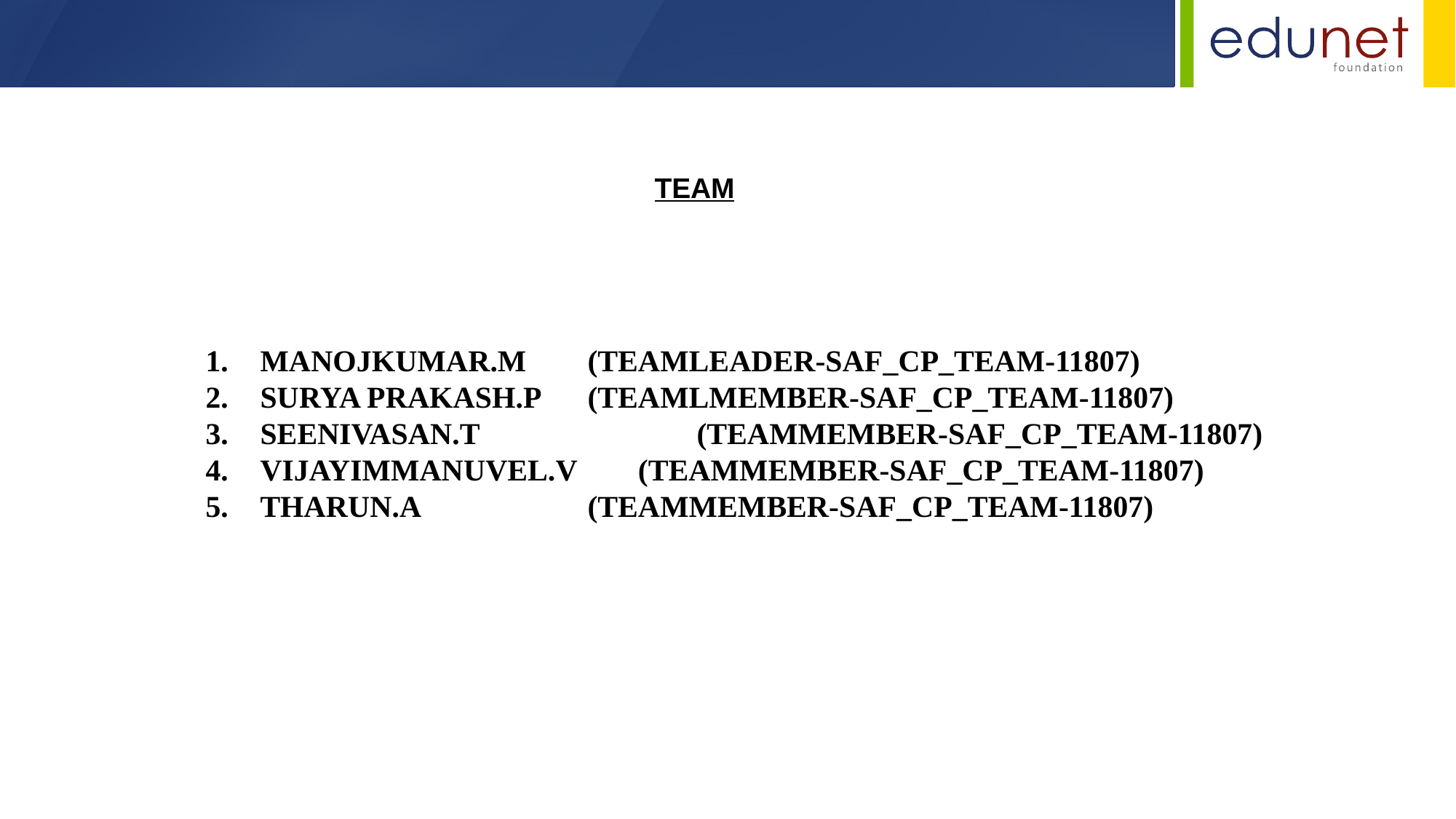

TEAM
MANOJKUMAR.M       	(TEAMLEADER-SAF_CP_TEAM-11807)
SURYA PRAKASH.P   	(TEAMLMEMBER-SAF_CP_TEAM-11807)
SEENIVASAN.T 	  	(TEAMMEMBER-SAF_CP_TEAM-11807)
VIJAYIMMANUVEL.V        (TEAMMEMBER-SAF_CP_TEAM-11807)
THARUN.A 		(TEAMMEMBER-SAF_CP_TEAM-11807)